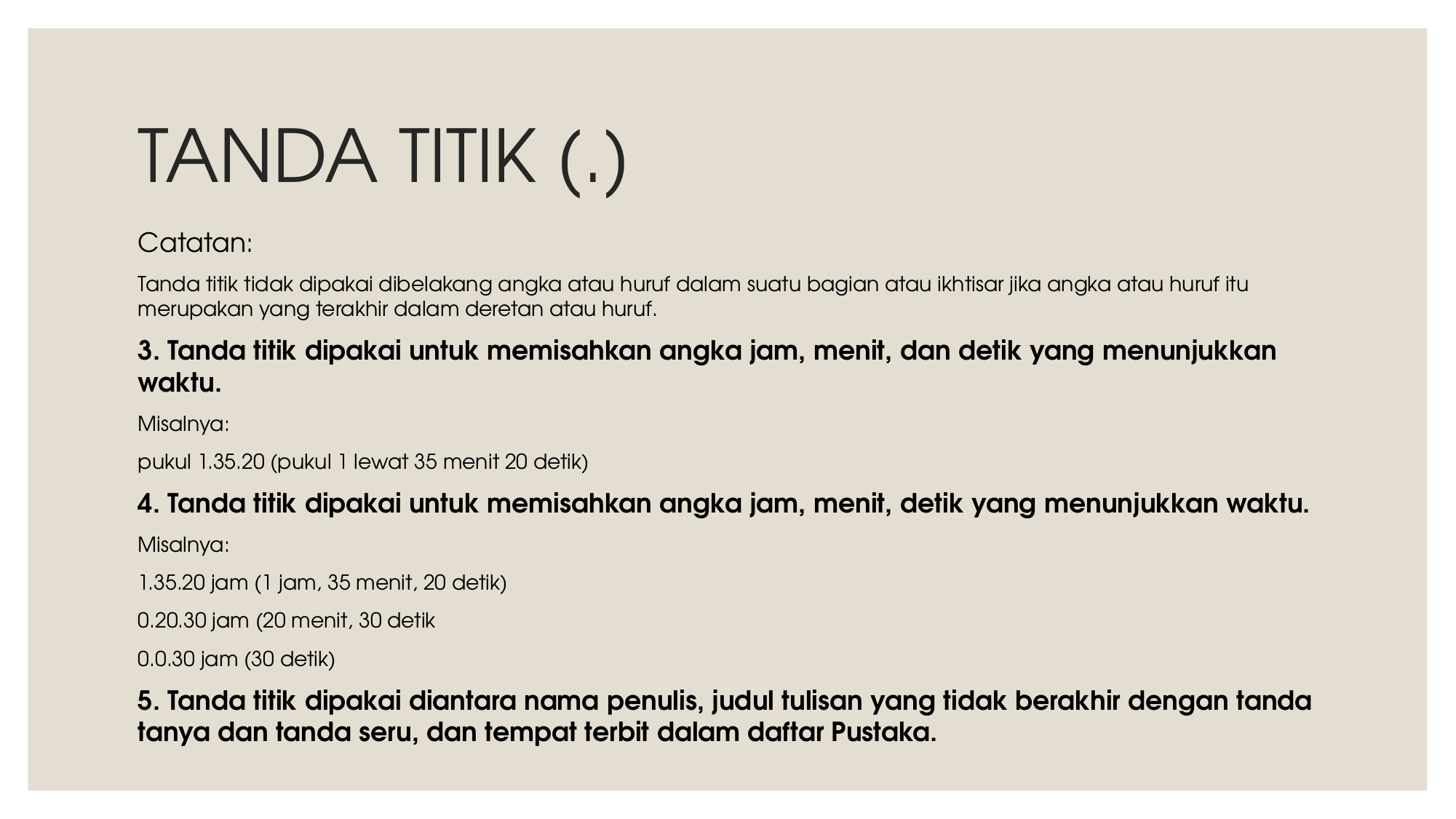

# TANDA TITIK (.)
Catatan:
Tanda titik tidak dipakai dibelakang angka atau huruf dalam suatu bagian atau ikhtisar jika angka atau huruf itu merupakan yang terakhir dalam deretan atau huruf.
3. Tanda titik dipakai untuk memisahkan angka jam, menit, dan detik yang menunjukkan waktu.
Misalnya:
pukul 1.35.20 (pukul 1 lewat 35 menit 20 detik)
4. Tanda titik dipakai untuk memisahkan angka jam, menit, detik yang menunjukkan waktu.
Misalnya:
1.35.20 jam (1 jam, 35 menit, 20 detik)
0.20.30 jam (20 menit, 30 detik
0.0.30 jam (30 detik)
5. Tanda titik dipakai diantara nama penulis, judul tulisan yang tidak berakhir dengan tanda tanya dan tanda seru, dan tempat terbit dalam daftar Pustaka.